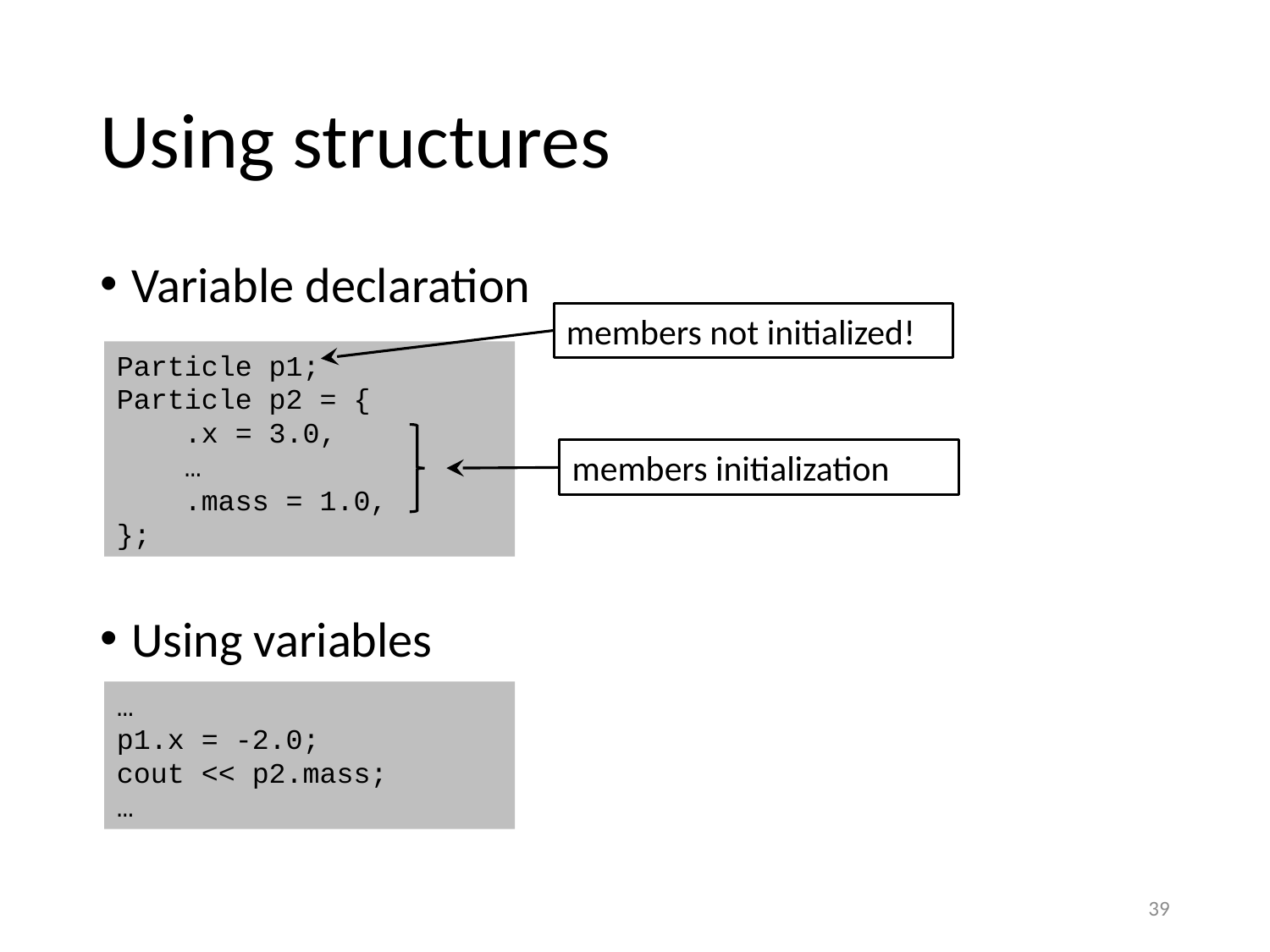

# Using structures
Variable declaration

Using variables
members not initialized!
Particle p1;
Particle p2 = {
    .x = 3.0,
    …
    .mass = 1.0,
};

members initialization
…
p1.x = -2.0;
cout << p2.mass;
…
39